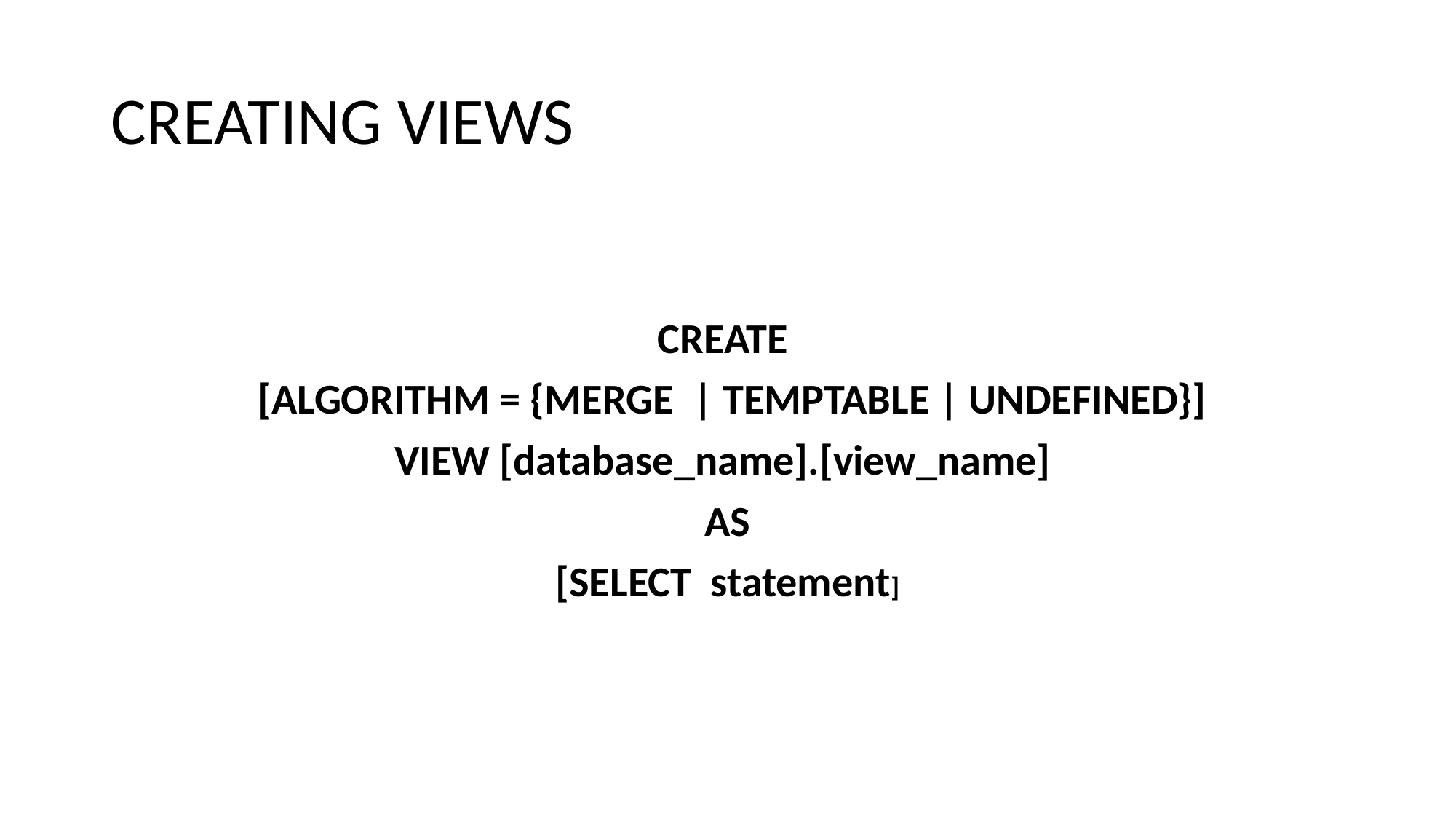

# CREATING VIEWS

CREATE
 [ALGORITHM = {MERGE  | TEMPTABLE | UNDEFINED}]
VIEW [database_name].[view_name]
AS
[SELECT  statement]